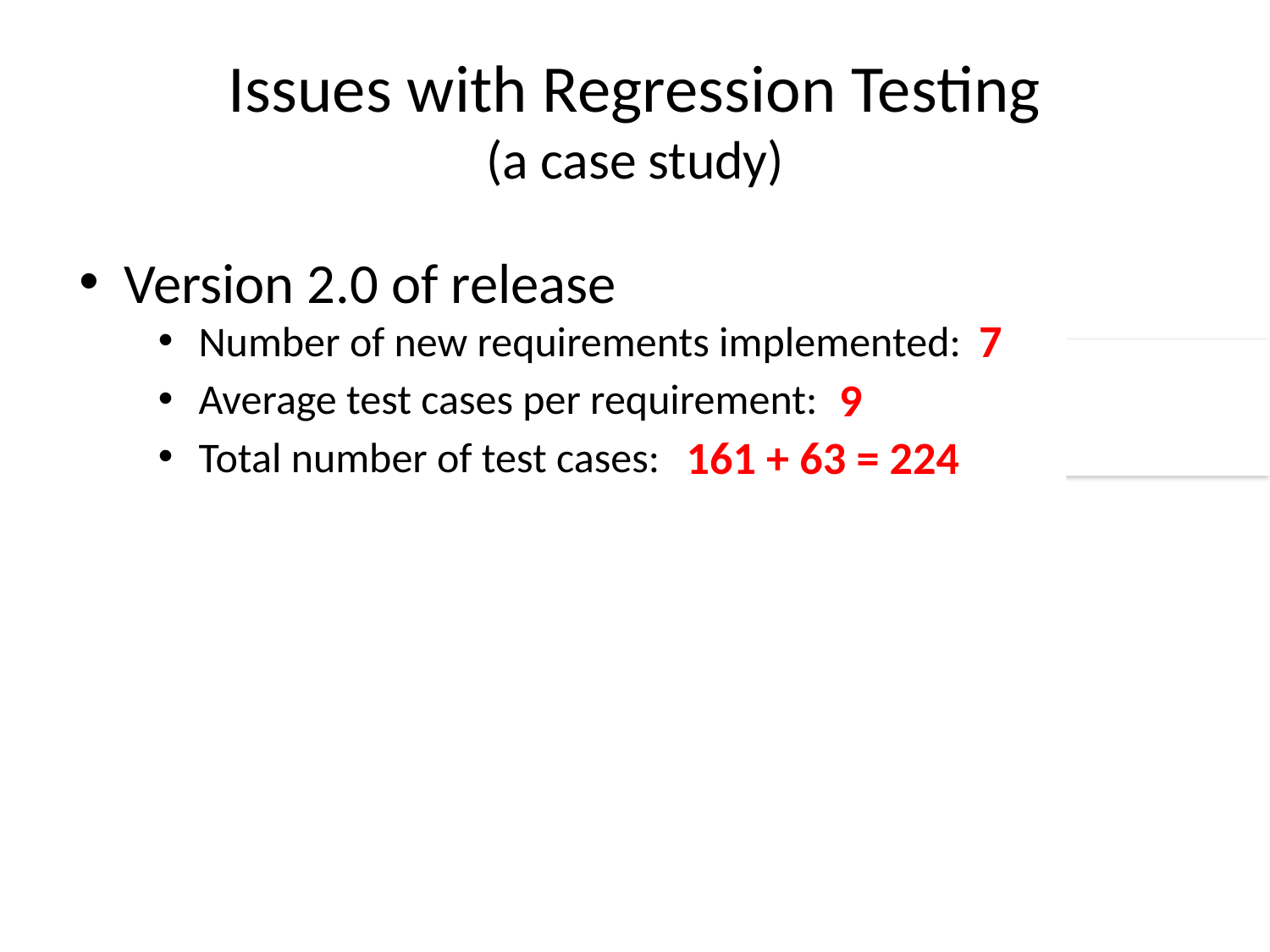

# Issues with Regression Testing (a case study)
Version 1.0 of release
Number of requirements implemented:
Average test cases per requirement:
Total number of test cases:

  Version 1.1 of release
Number of new requirements implemented:
Average test cases per requirement:
Total number of test cases:

  Version 1.2 of release
Number of new requirements implemented:
Average test cases per requirement:
Total number of test cases:

  Version 2.0 of release
Number of new requirements implemented:
Average test cases per requirement:
Total number of test cases:

12
4
3
7

Is that a fair
assumption?
Why or
why not?
8
8
11
9
96 + 32 = 128
96
128 + 33 = 161
161 + 63 = 224